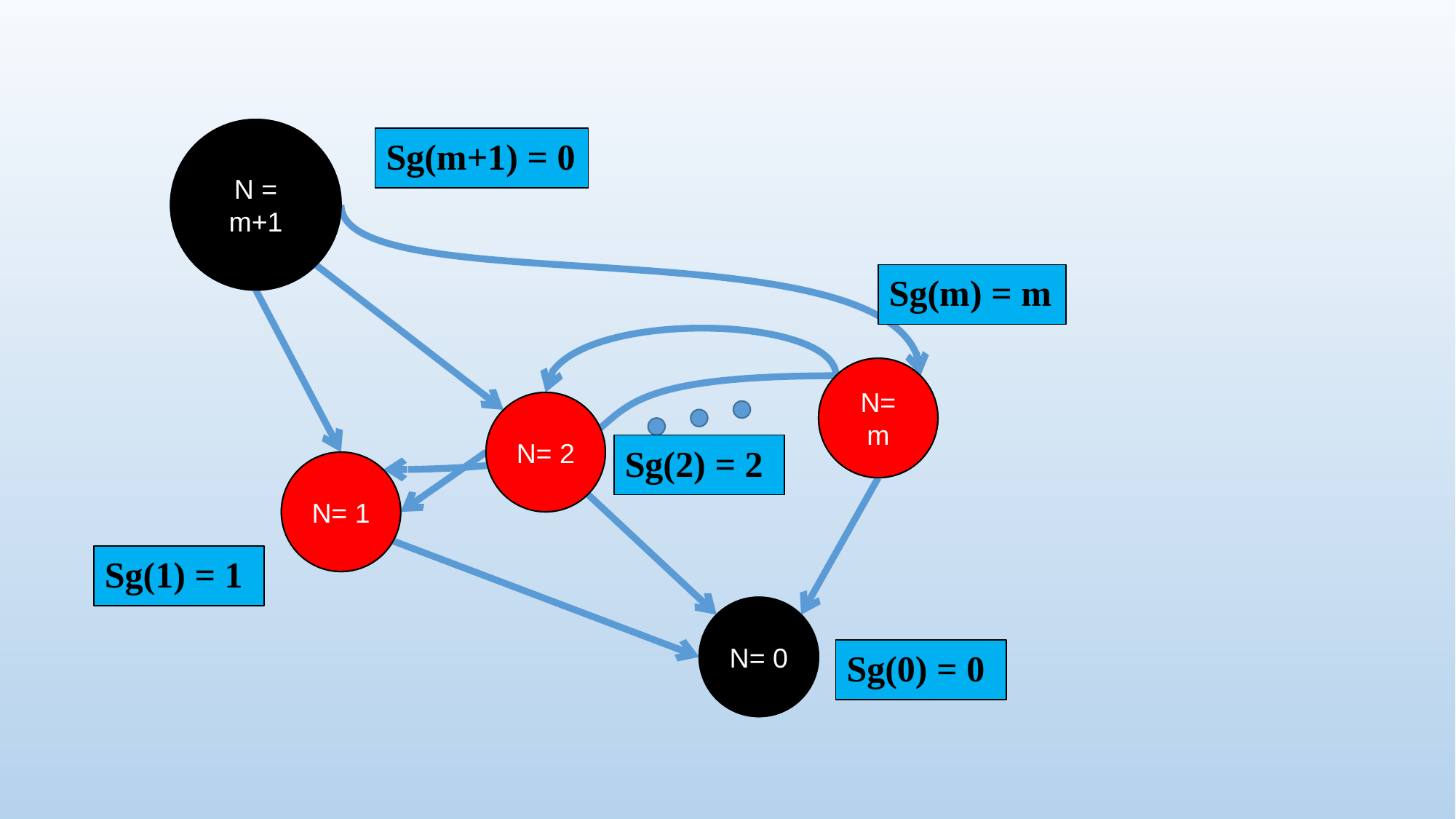

N = m+1
N = m+1
Sg(m+1) = 0
Sg(m) = m
N =m
N= m
N = 2
N= 2

Sg(2) = 2
N = 1
N= 1
Sg(1) = 1
N = 0
N= 0
Sg(0) = 0